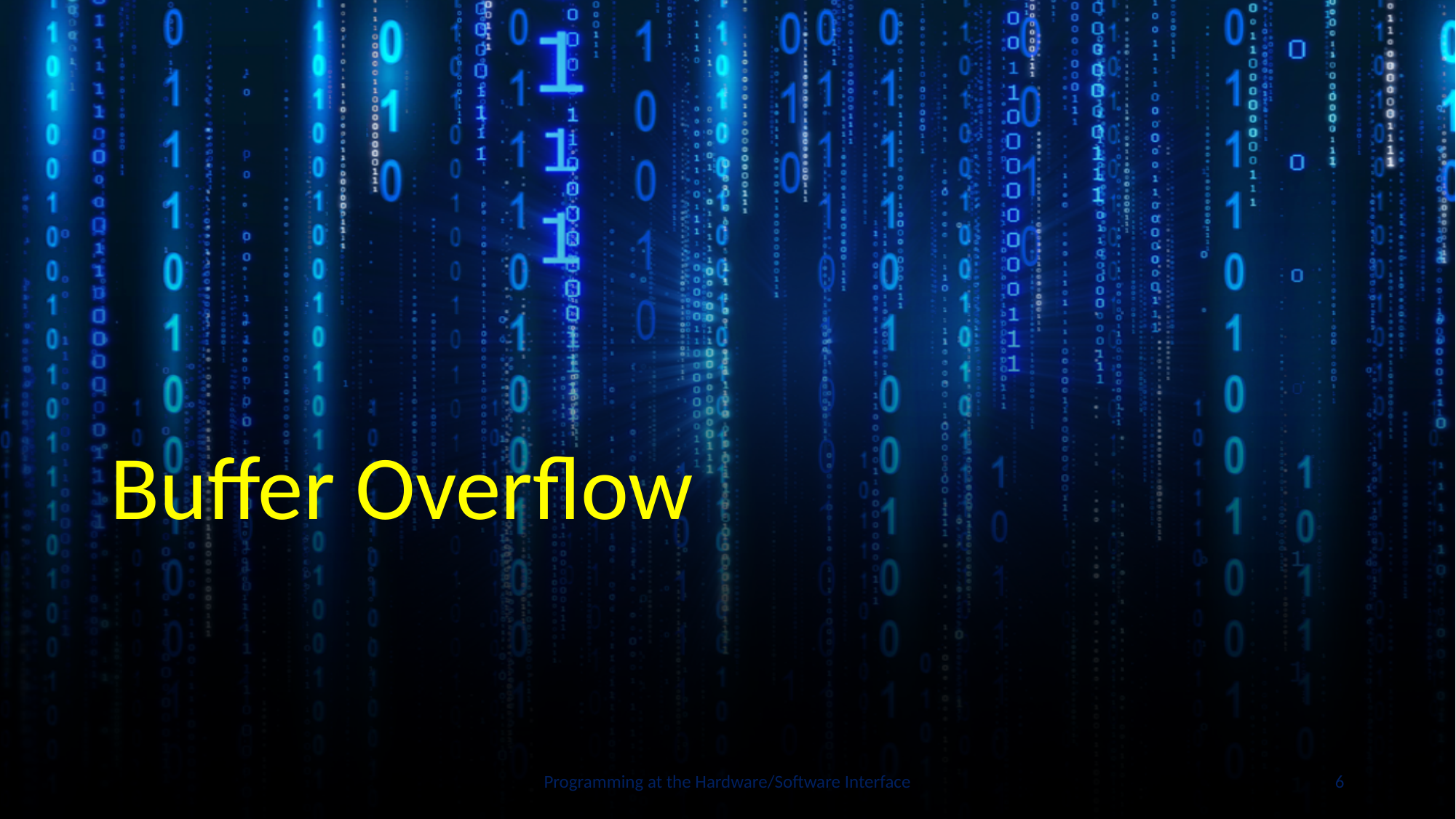

# Buffer Overflow

Programming at the Hardware/Software Interface
6